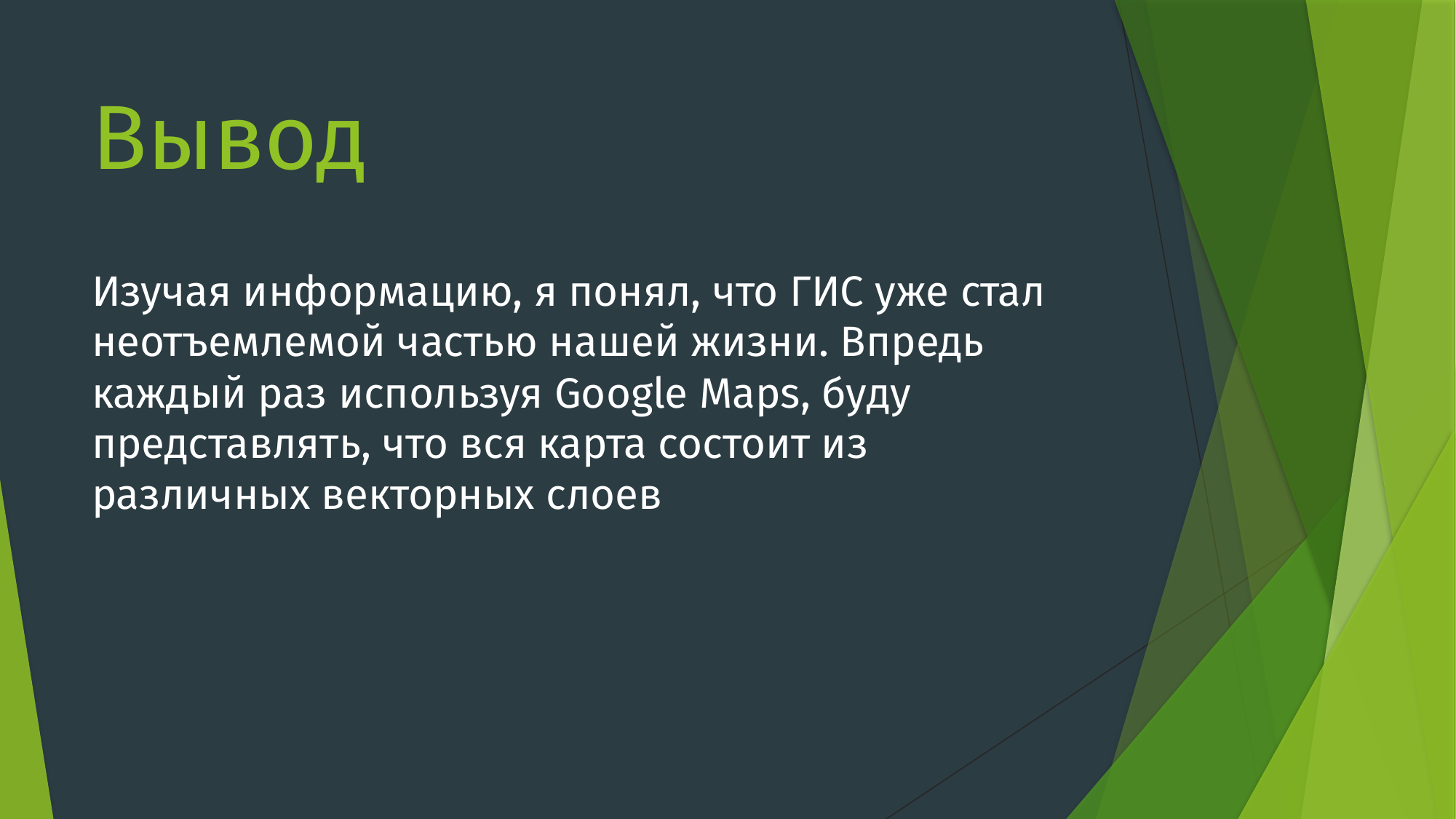

# Вывод
Изучая информацию, я понял, что ГИС уже стал неотъемлемой частью нашей жизни. Впредь каждый раз используя Google Maps, буду представлять, что вся карта состоит из различных векторных слоев